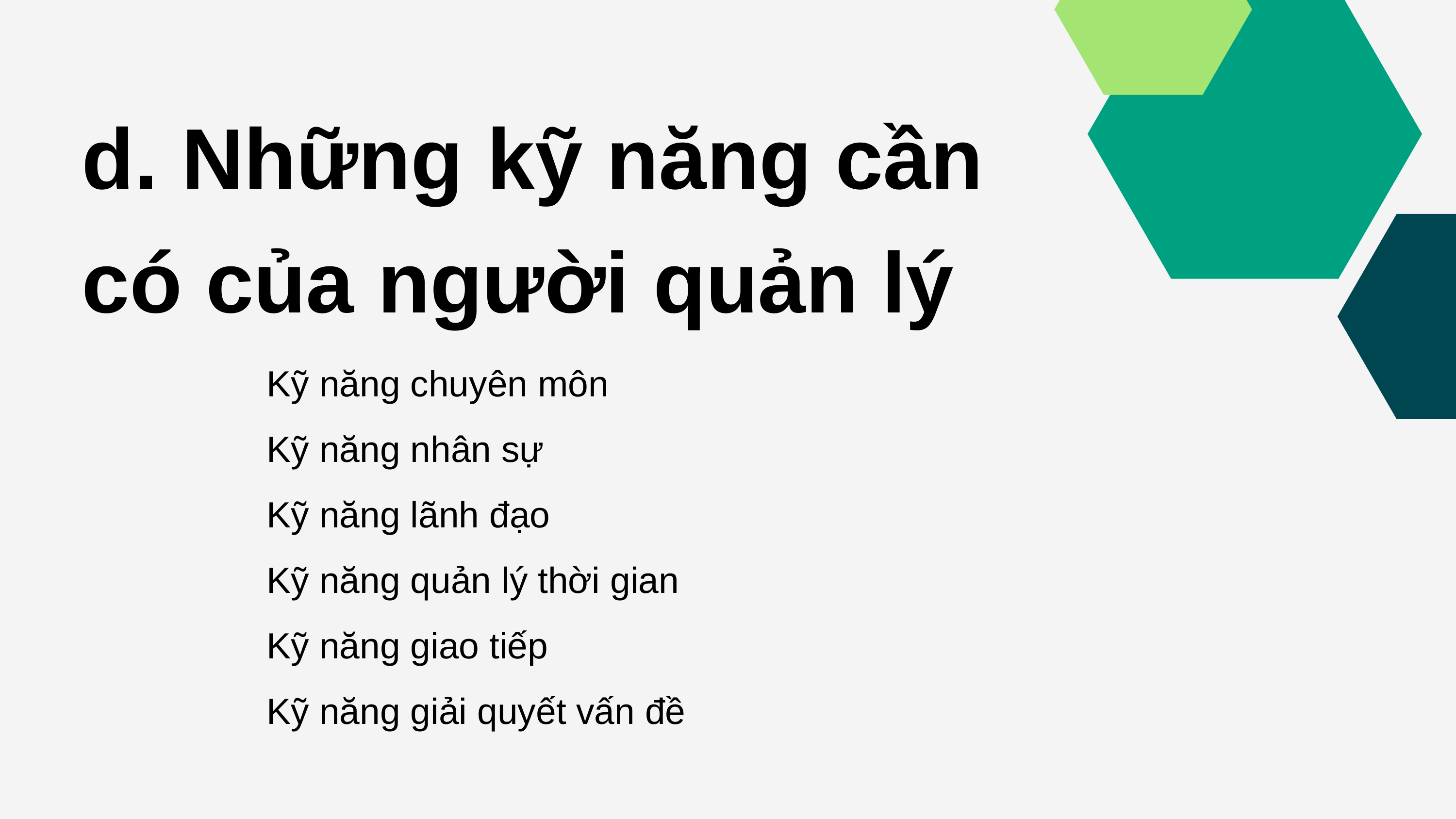

d. Những kỹ năng cần có của người quản lý

Kỹ năng chuyên môn
Kỹ năng nhân sự
Kỹ năng lãnh đạo
Kỹ năng quản lý thời gian
Kỹ năng giao tiếp
Kỹ năng giải quyết vấn đề